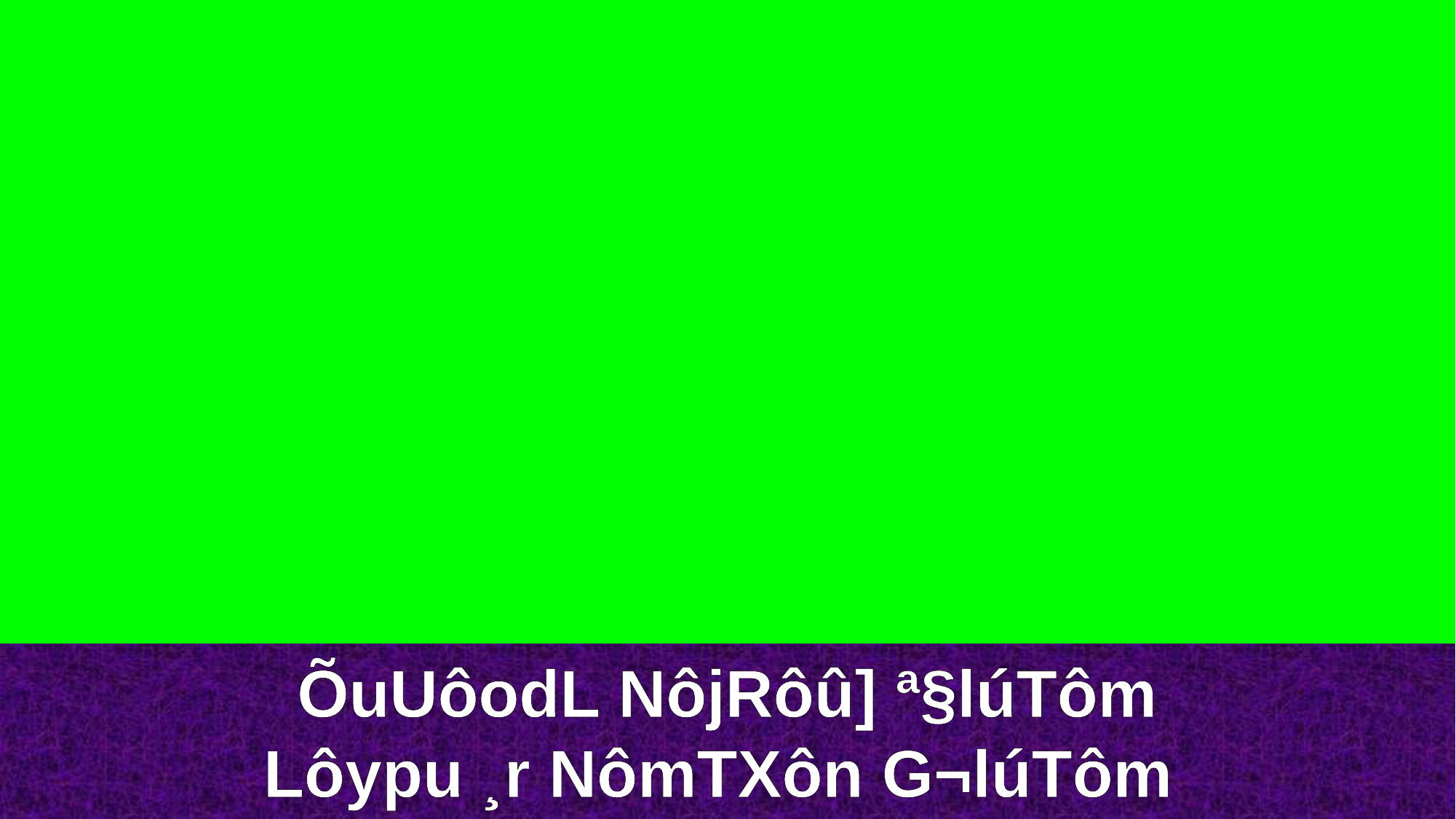

ÕuUôodL NôjRôû] ª§lúTôm
Lôypu ¸r NômTXôn G¬lúTôm